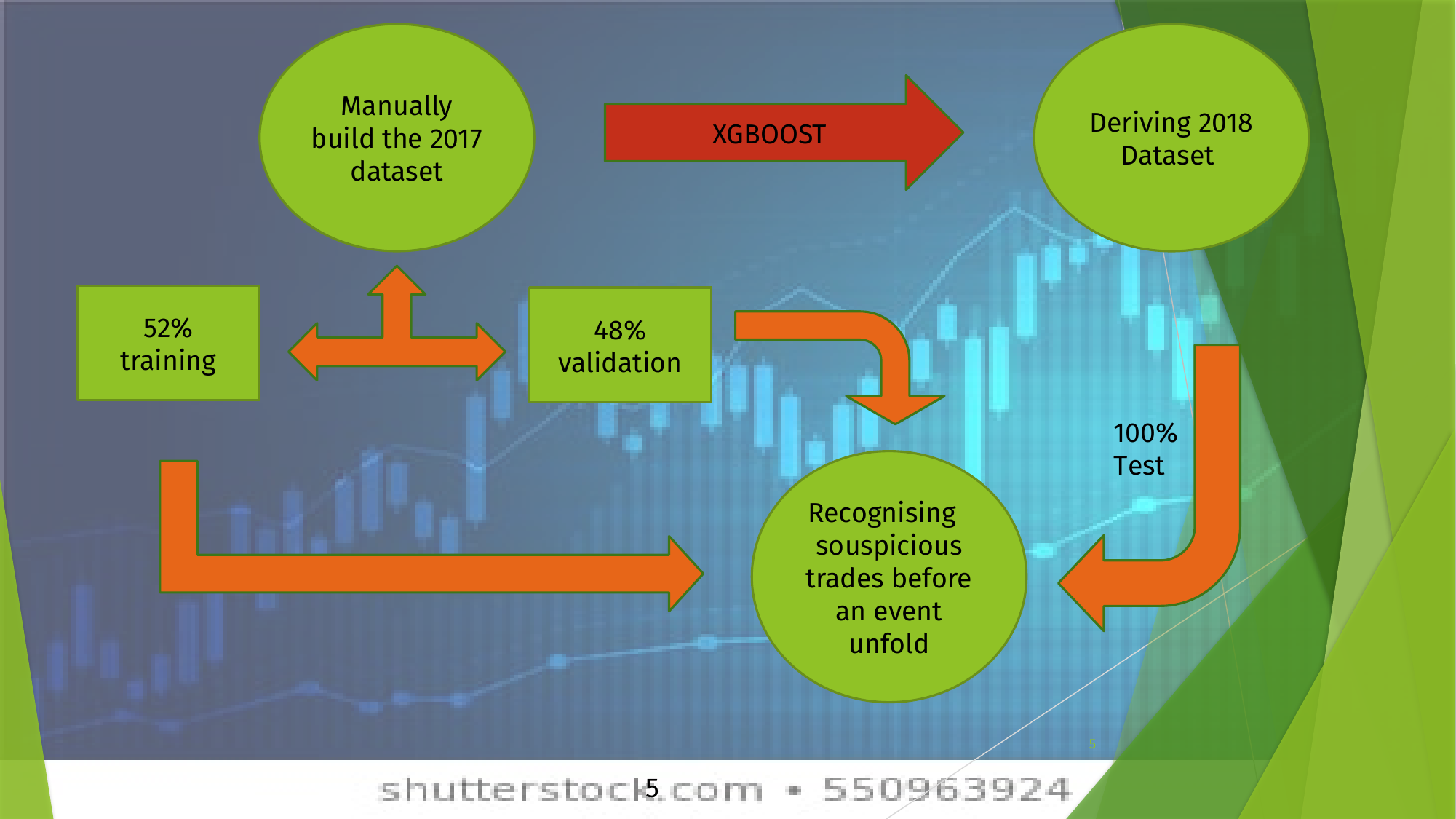

Manually build the 2017 dataset
Deriving 2018 Dataset
XGBOOST

52%
training
48%
validation

100%
Test

Recognising   souspicious trades before an event unfold
5
5